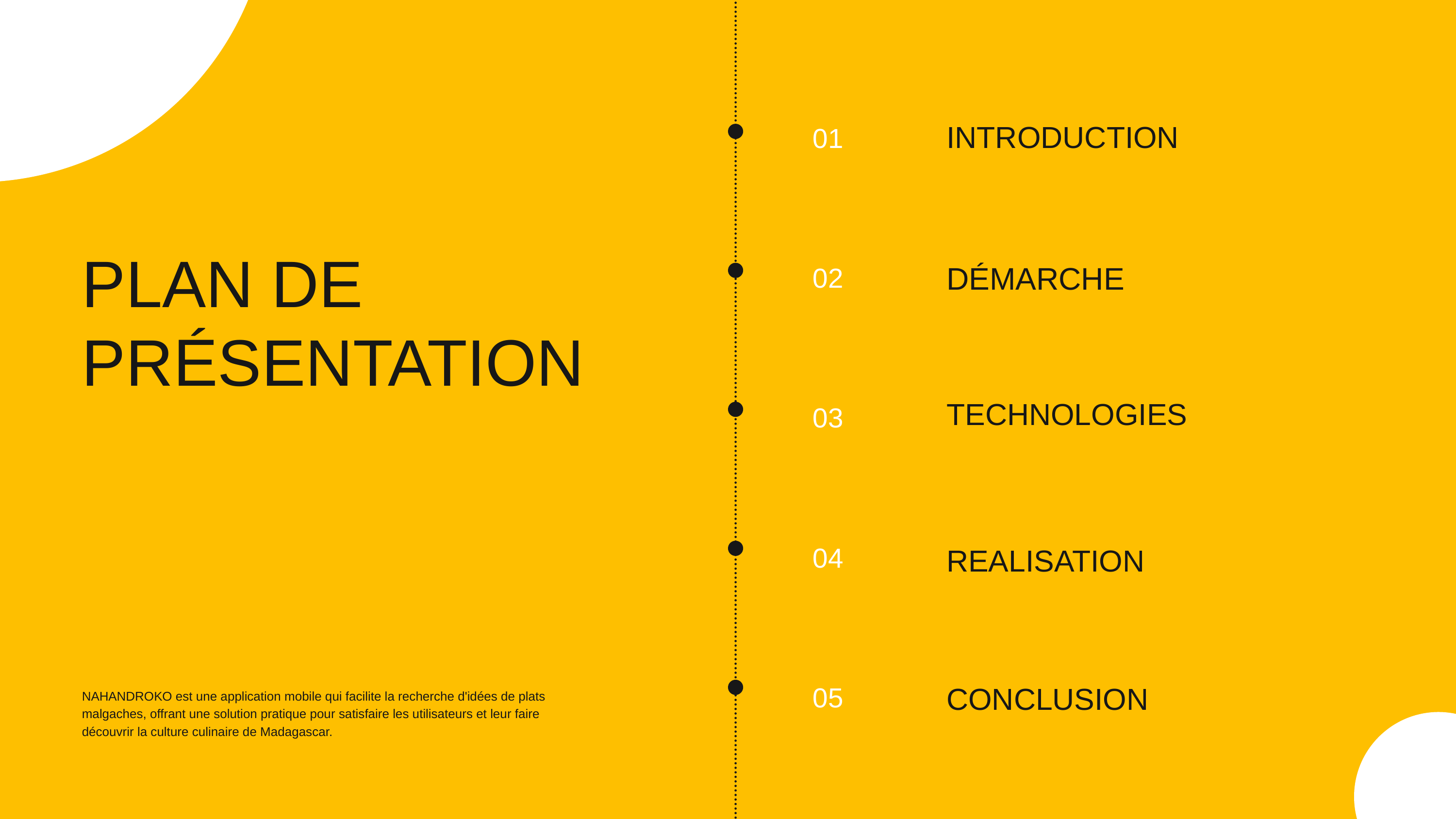

INTRODUCTION
01

PLAN DE PRÉSENTATION
DÉMARCHE
02

TECHNOLOGIES
03

04
REALISATION

CONCLUSION
05

NAHANDROKO est une application mobile qui facilite la recherche d'idées de plats malgaches, offrant une solution pratique pour satisfaire les utilisateurs et leur faire découvrir la culture culinaire de Madagascar.